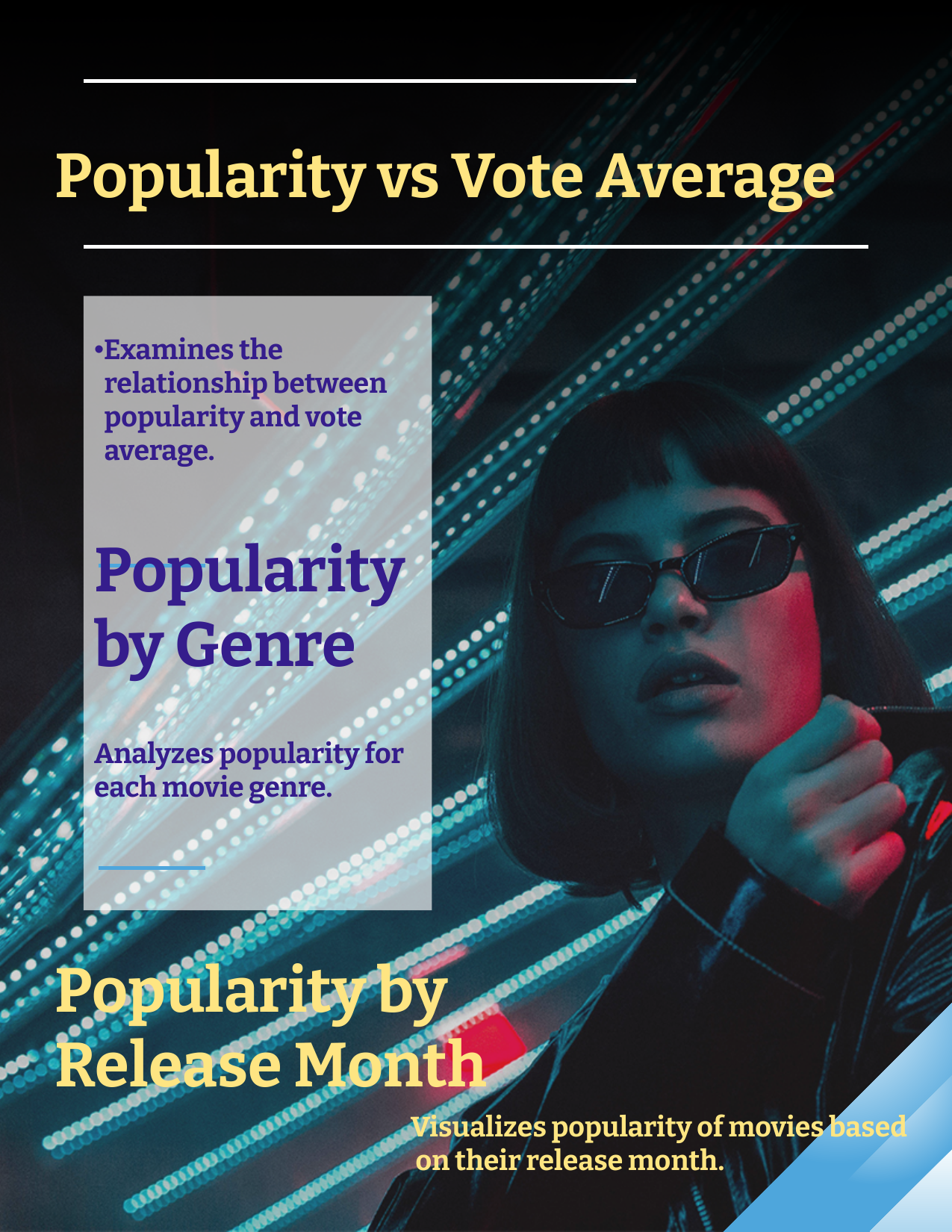

Popularity vs Vote Average
Examines the
  relationship between
  popularity and vote
  average.
Popularity by Genre
Analyzes popularity for each movie genre.
Popularity by Release Month
Visualizes popularity of movies based
 on their release month.